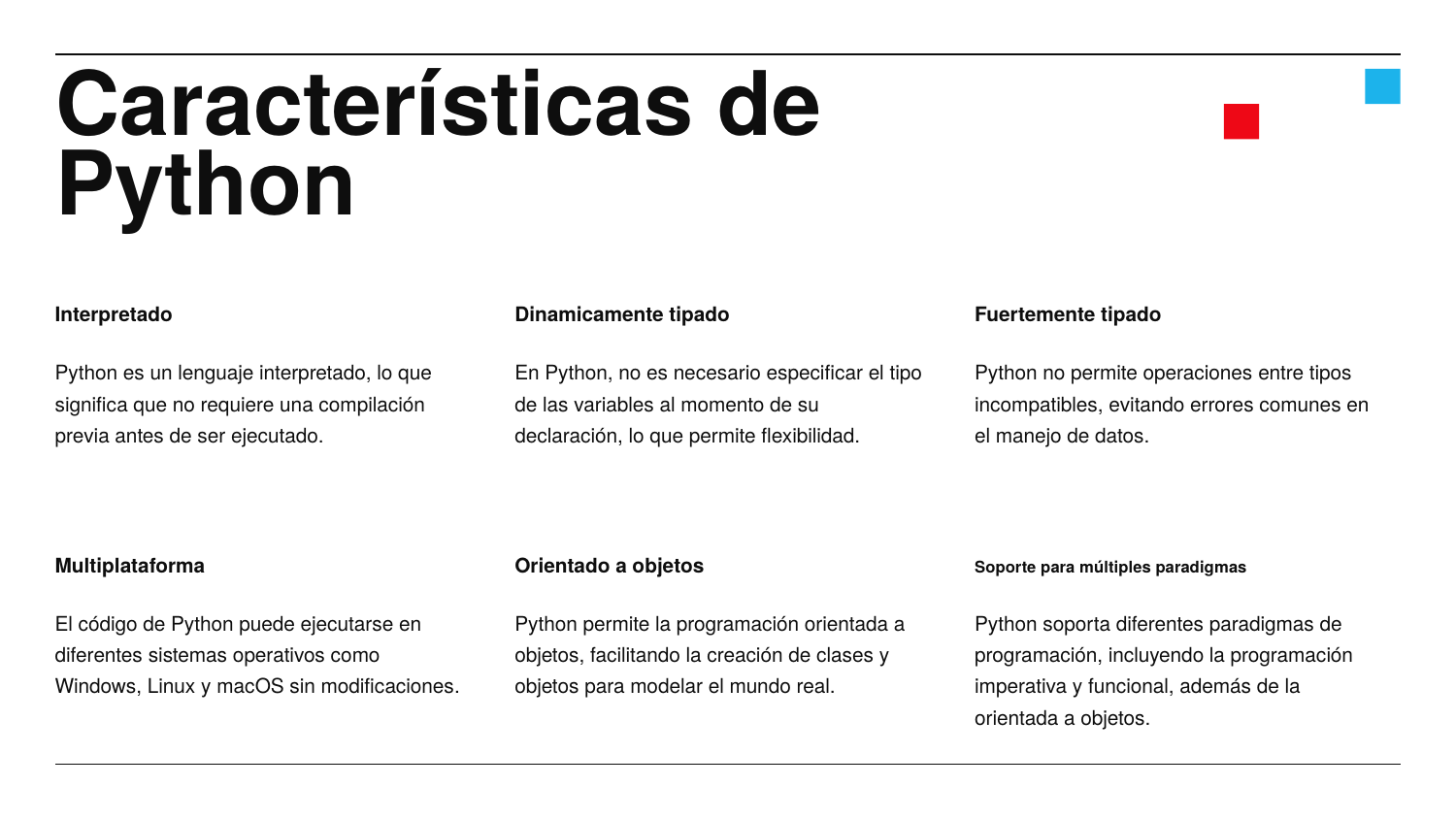

# Características de Python

Interpretado
Dinamicamente tipado
Fuertemente tipado
Python es un lenguaje interpretado, lo que significa que no requiere una compilación previa antes de ser ejecutado.
En Python, no es necesario especificar el tipo de las variables al momento de su declaración, lo que permite flexibilidad.
Python no permite operaciones entre tipos incompatibles, evitando errores comunes en el manejo de datos.
Multiplataforma
Orientado a objetos
Soporte para múltiples paradigmas
El código de Python puede ejecutarse en diferentes sistemas operativos como Windows, Linux y macOS sin modificaciones.
Python permite la programación orientada a objetos, facilitando la creación de clases y objetos para modelar el mundo real.
Python soporta diferentes paradigmas de programación, incluyendo la programación imperativa y funcional, además de la orientada a objetos.